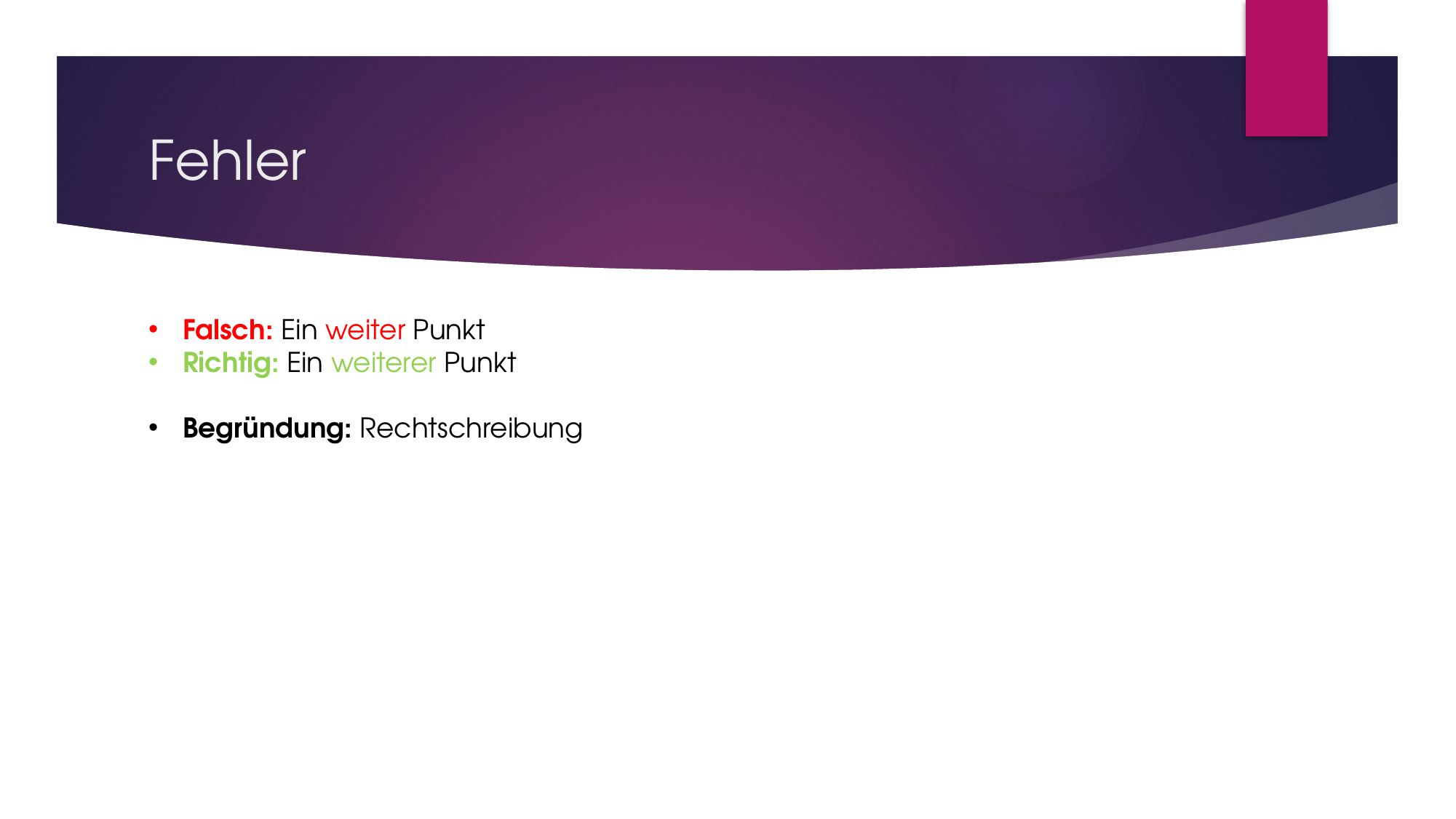

# Fehler
Falsch: Ein weiter Punkt
Richtig: Ein weiterer Punkt

Begründung: Rechtschreibung